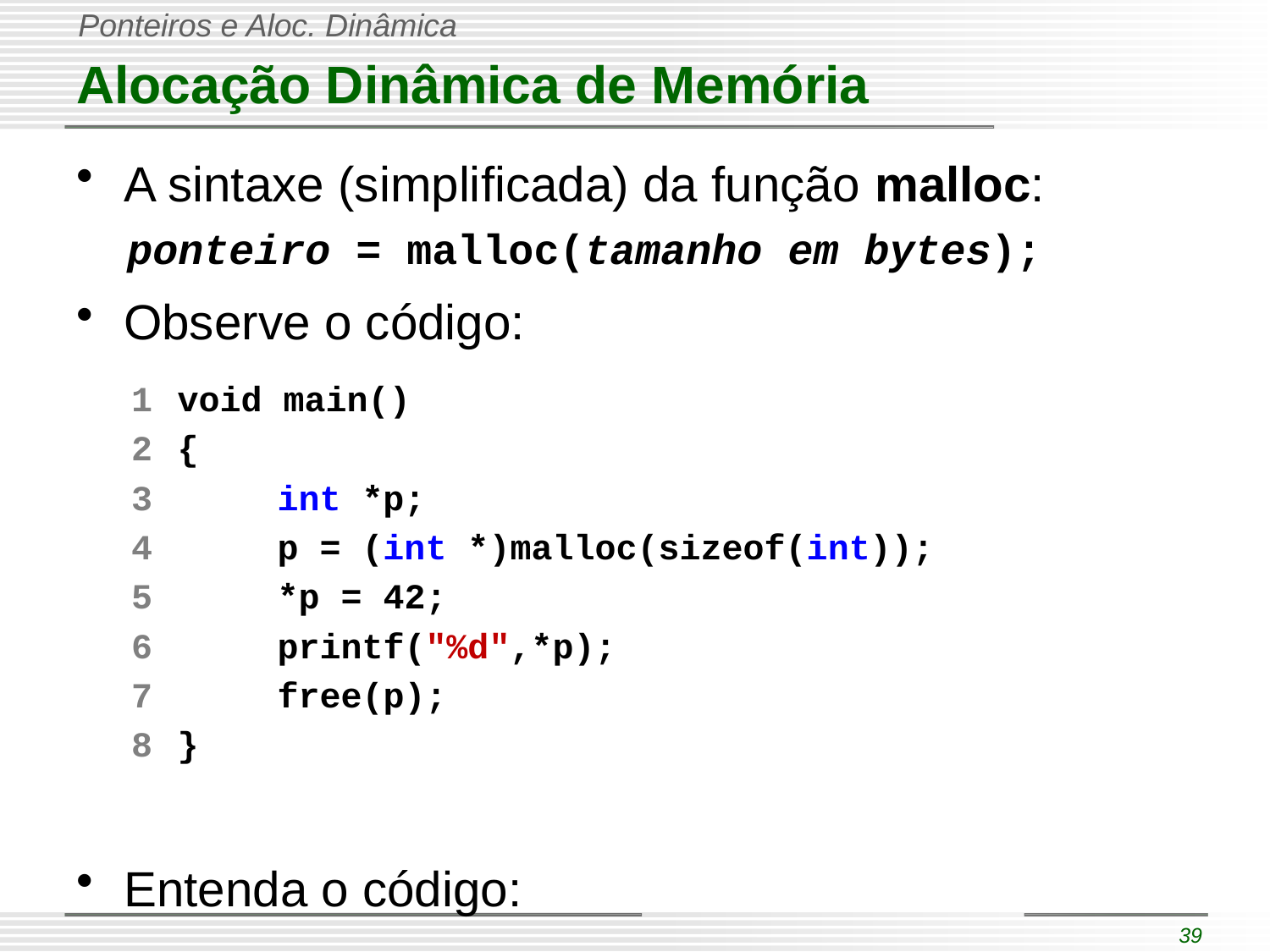

# Alocação Dinâmica de Memória
A sintaxe (simplificada) da função malloc:

Observe o código:

Entenda o código:
ponteiro = malloc(tamanho em bytes);
1
2
3
4
5
6
7
8
void main()
{
	int *p;
	p = (int *)malloc(sizeof(int));
	*p = 42;
	printf("%d",*p);
	free(p);
}